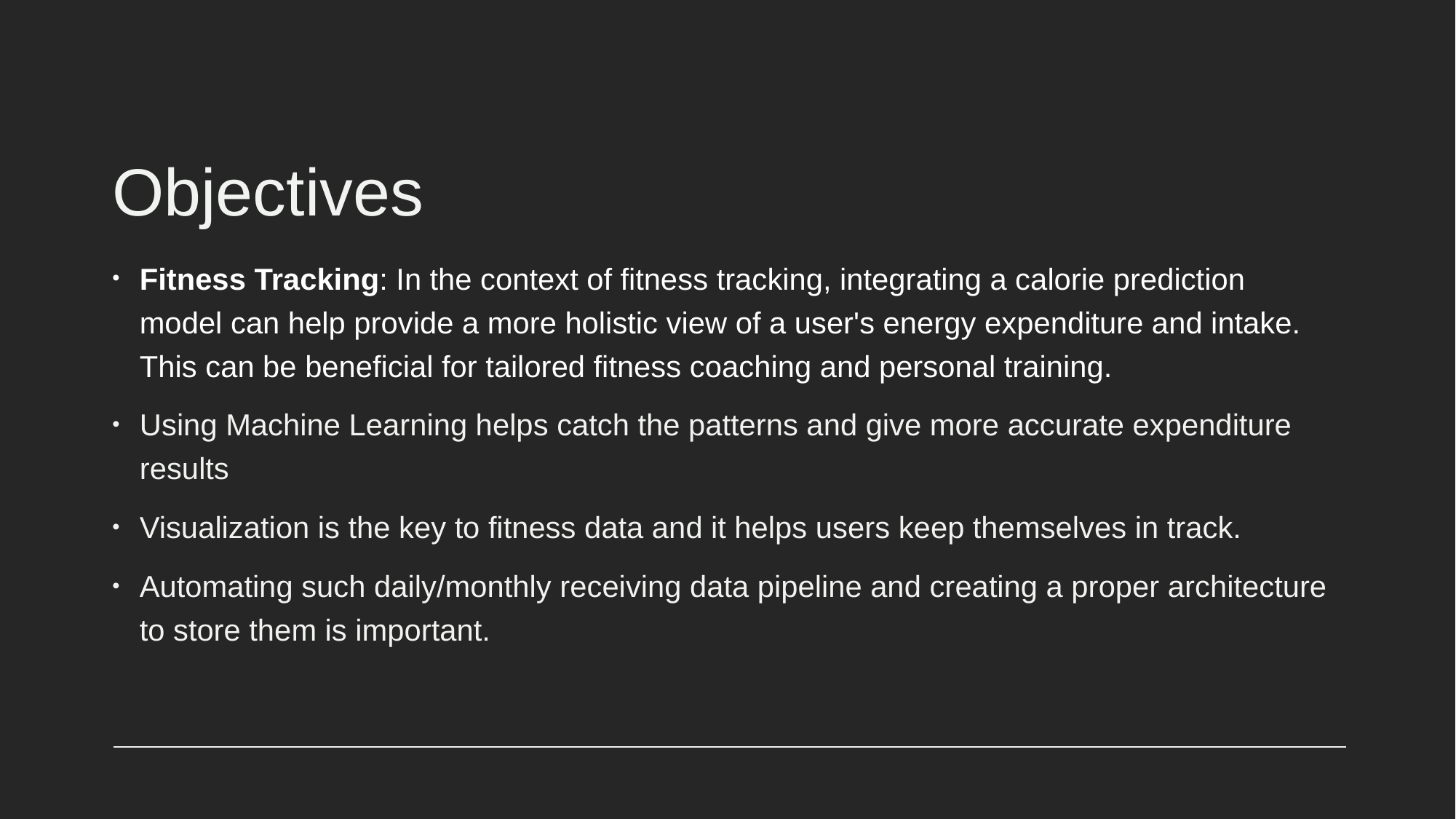

# Objectives
Fitness Tracking: In the context of fitness tracking, integrating a calorie prediction model can help provide a more holistic view of a user's energy expenditure and intake. This can be beneficial for tailored fitness coaching and personal training.
Using Machine Learning helps catch the patterns and give more accurate expenditure results
Visualization is the key to fitness data and it helps users keep themselves in track.
Automating such daily/monthly receiving data pipeline and creating a proper architecture to store them is important.